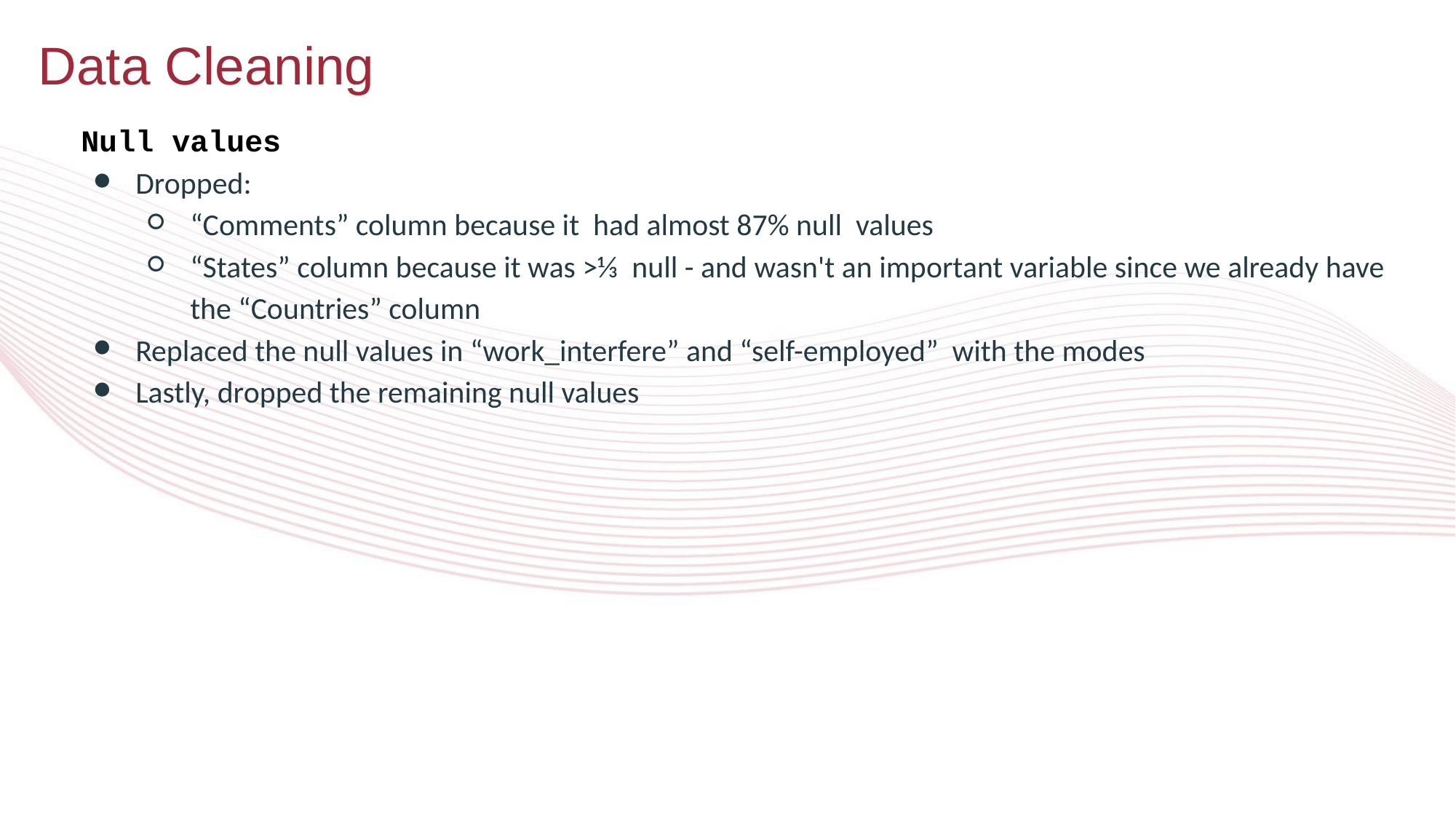

Data Cleaning
Null values
Dropped:
“Comments” column because it  had almost 87% null  values
“States” column because it was >⅓  null - and wasn't an important variable since we already have the “Countries” column
Replaced the null values in “work_interfere” and “self-employed”  with the modes
Lastly, dropped the remaining null values